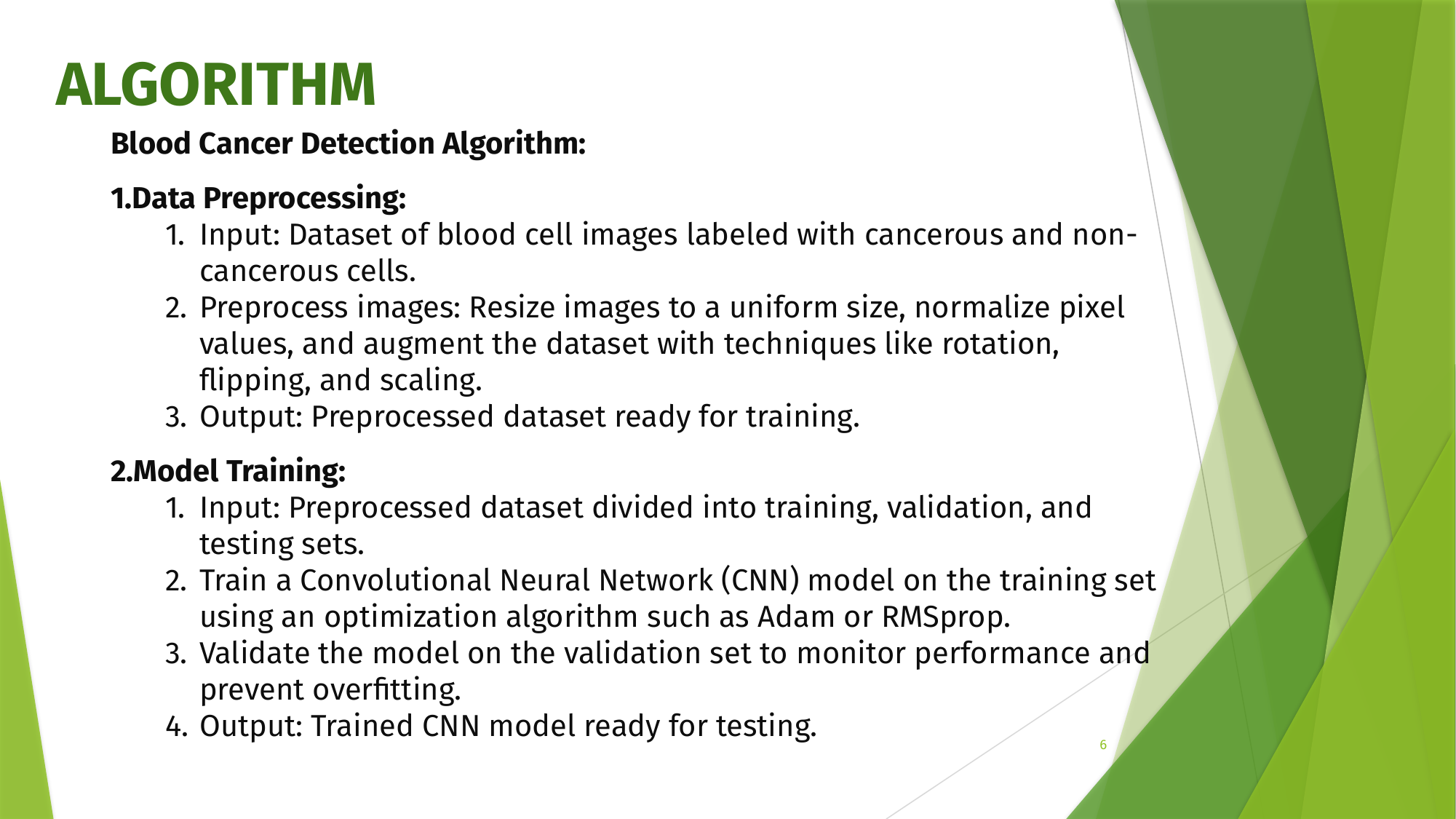

ALGORITHM
Blood Cancer Detection Algorithm:
Data Preprocessing:
Input: Dataset of blood cell images labeled with cancerous and non-cancerous cells.
Preprocess images: Resize images to a uniform size, normalize pixel values, and augment the dataset with techniques like rotation, flipping, and scaling.
Output: Preprocessed dataset ready for training.
Model Training:
Input: Preprocessed dataset divided into training, validation, and testing sets.
Train a Convolutional Neural Network (CNN) model on the training set using an optimization algorithm such as Adam or RMSprop.
Validate the model on the validation set to monitor performance and prevent overfitting.
Output: Trained CNN model ready for testing.
6